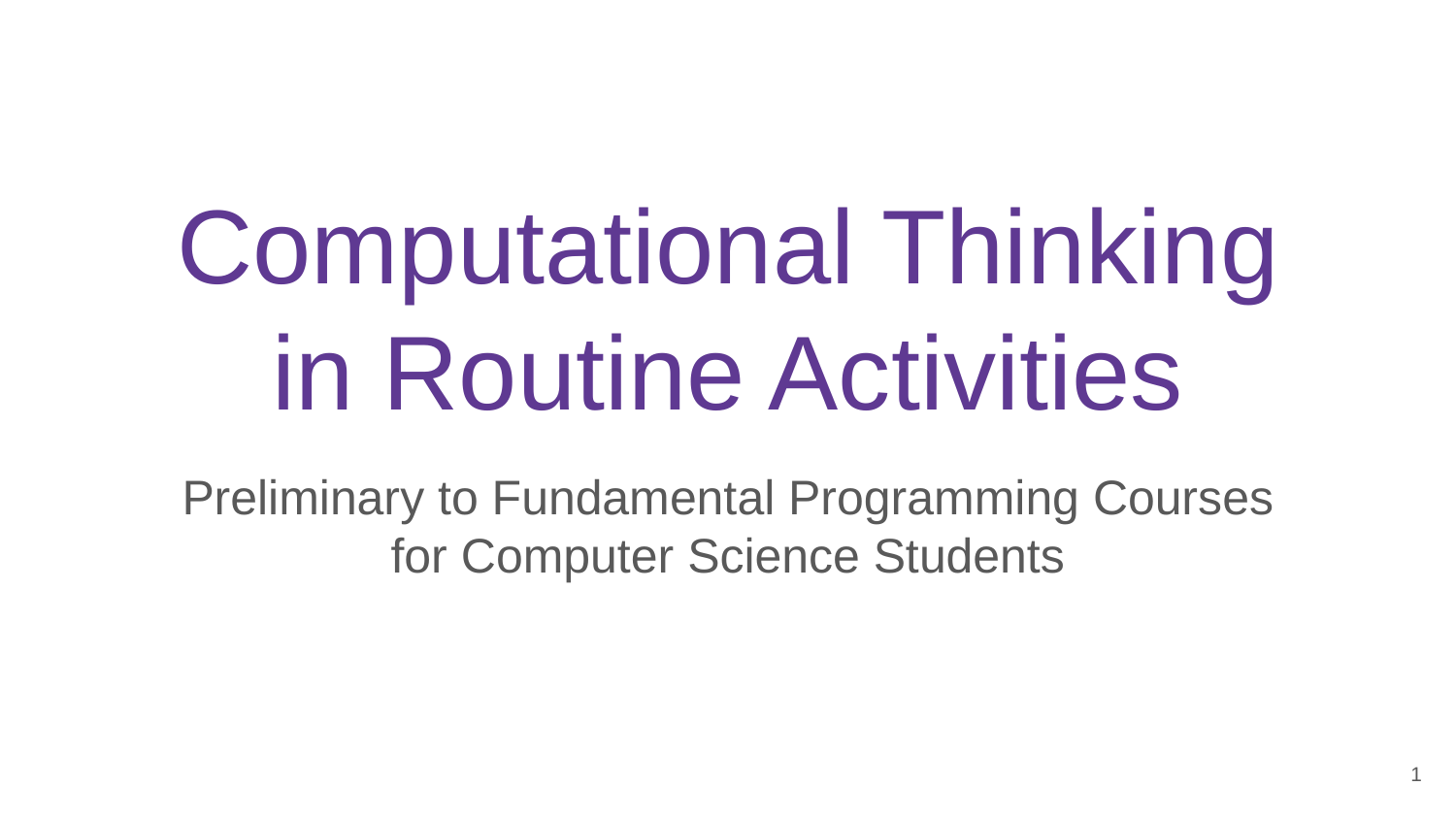

# Computational Thinking in Routine Activities
Preliminary to Fundamental Programming Courses
for Computer Science Students
1